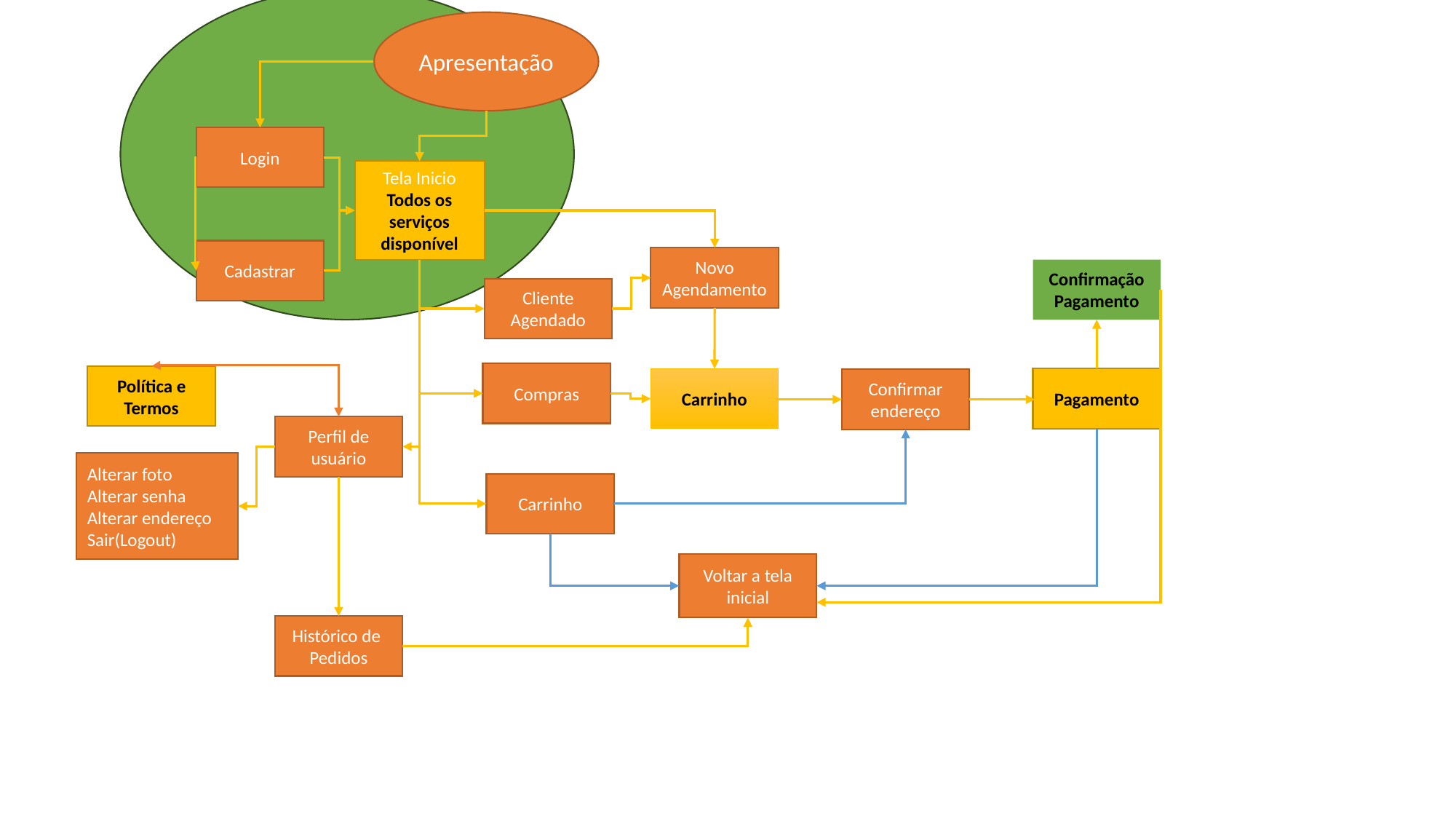

Apresentação
Login
Tela Inicio
Todos os serviços disponível
Cadastrar
Novo Agendamento
Confirmação
Pagamento
Cliente Agendado
Compras
Política e Termos
Carrinho
Pagamento
Confirmar endereço
Perfil de usuário
Alterar foto
Alterar senha
Alterar endereço
Sair(Logout)
Carrinho
Voltar a tela inicial
Histórico de
Pedidos